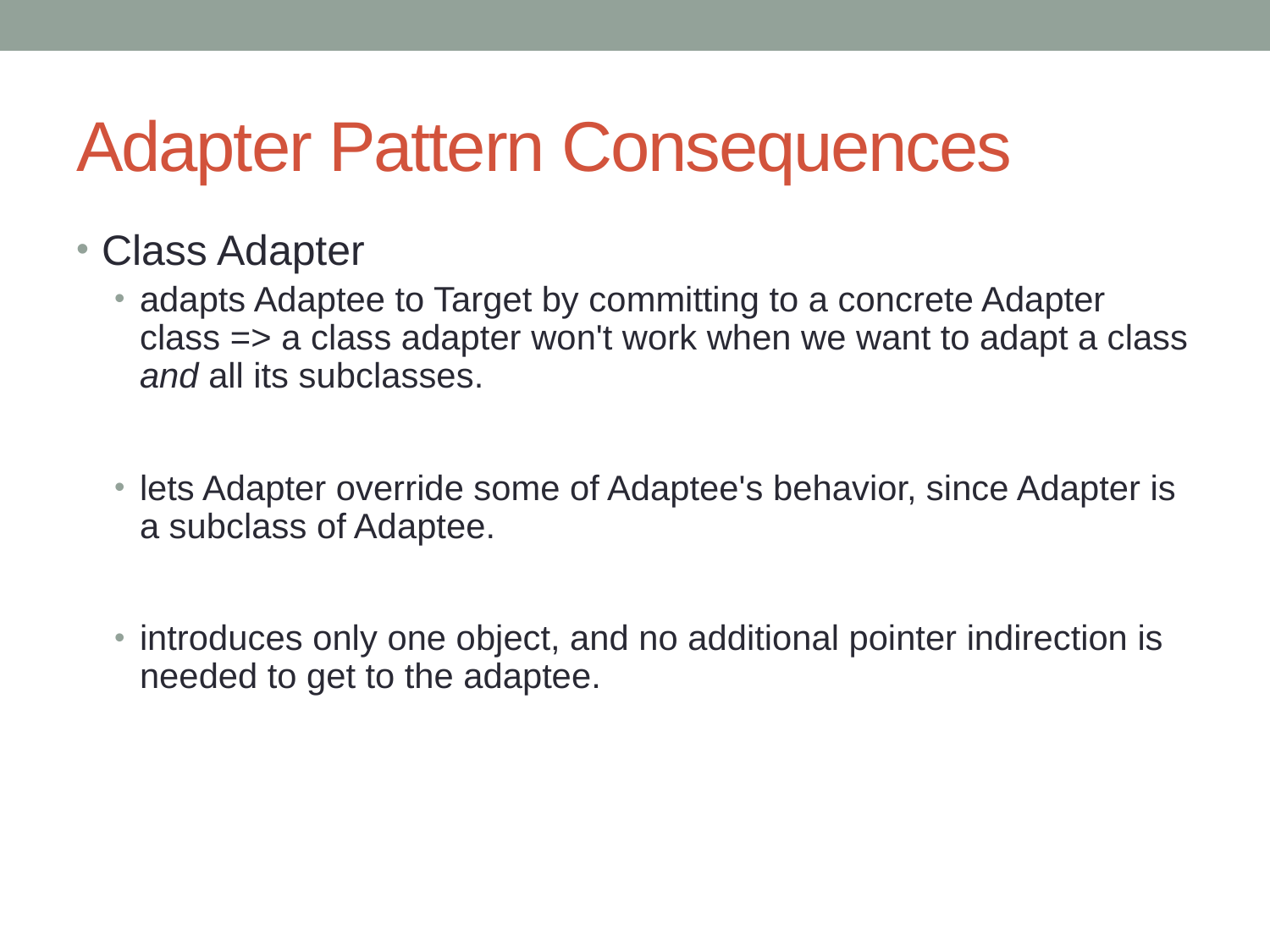

# Adapter Pattern Consequences
Class Adapter
adapts Adaptee to Target by committing to a concrete Adapter class => a class adapter won't work when we want to adapt a class and all its subclasses.

lets Adapter override some of Adaptee's behavior, since Adapter is a subclass of Adaptee.

introduces only one object, and no additional pointer indirection is needed to get to the adaptee.